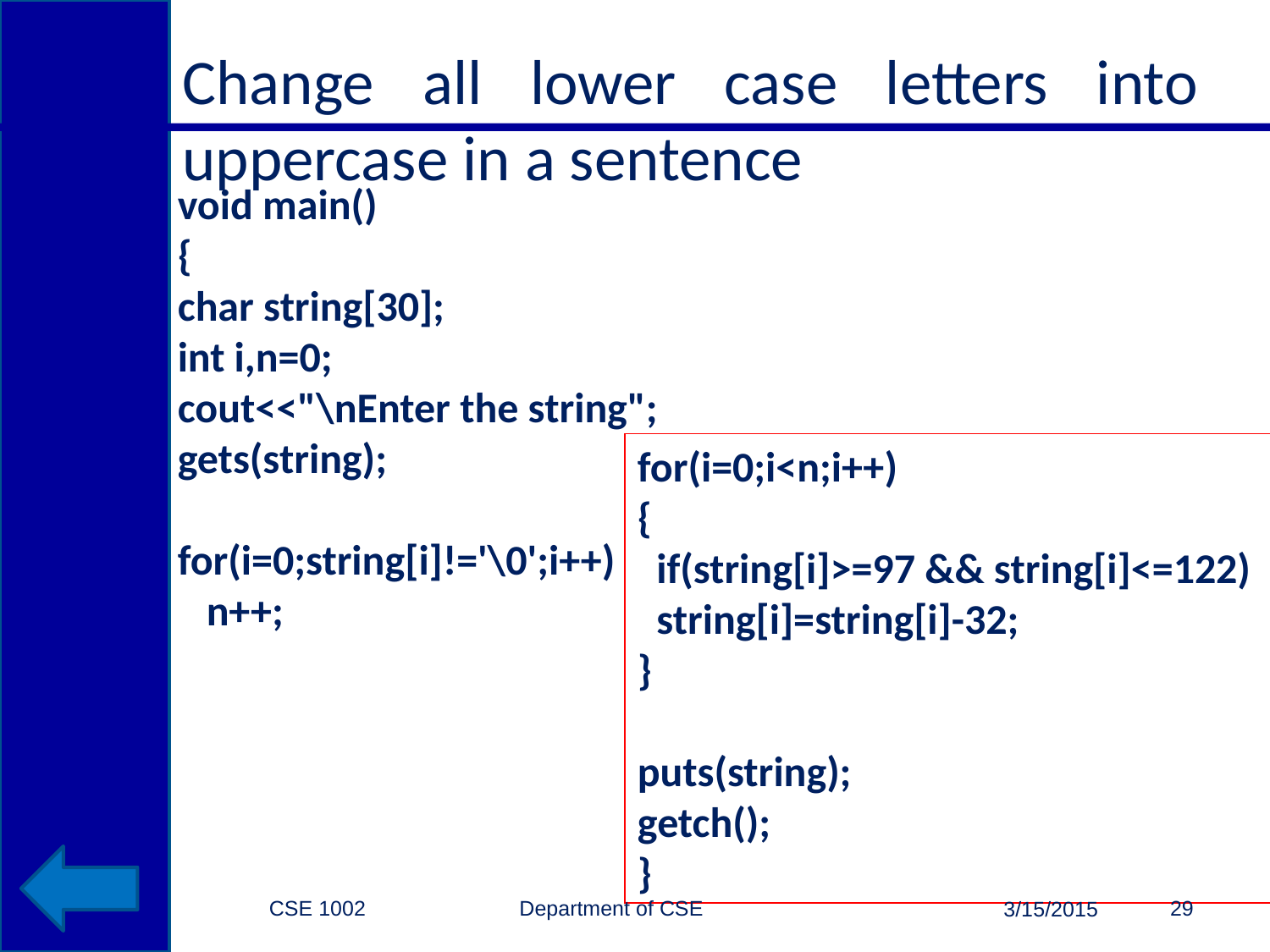

# Change all lower case letters into uppercase in a sentence
void main()
{
char string[30];
int i,n=0;
cout<<"\nEnter the string";
gets(string);

for(i=0;string[i]!='\0';i++)
   n++;
for(i=0;i<n;i++)
{
  if(string[i]>=97 && string[i]<=122)
  string[i]=string[i]-32;
}

puts(string);
getch();
}

CSE 1002                          Department of CSE
29
3/15/2015